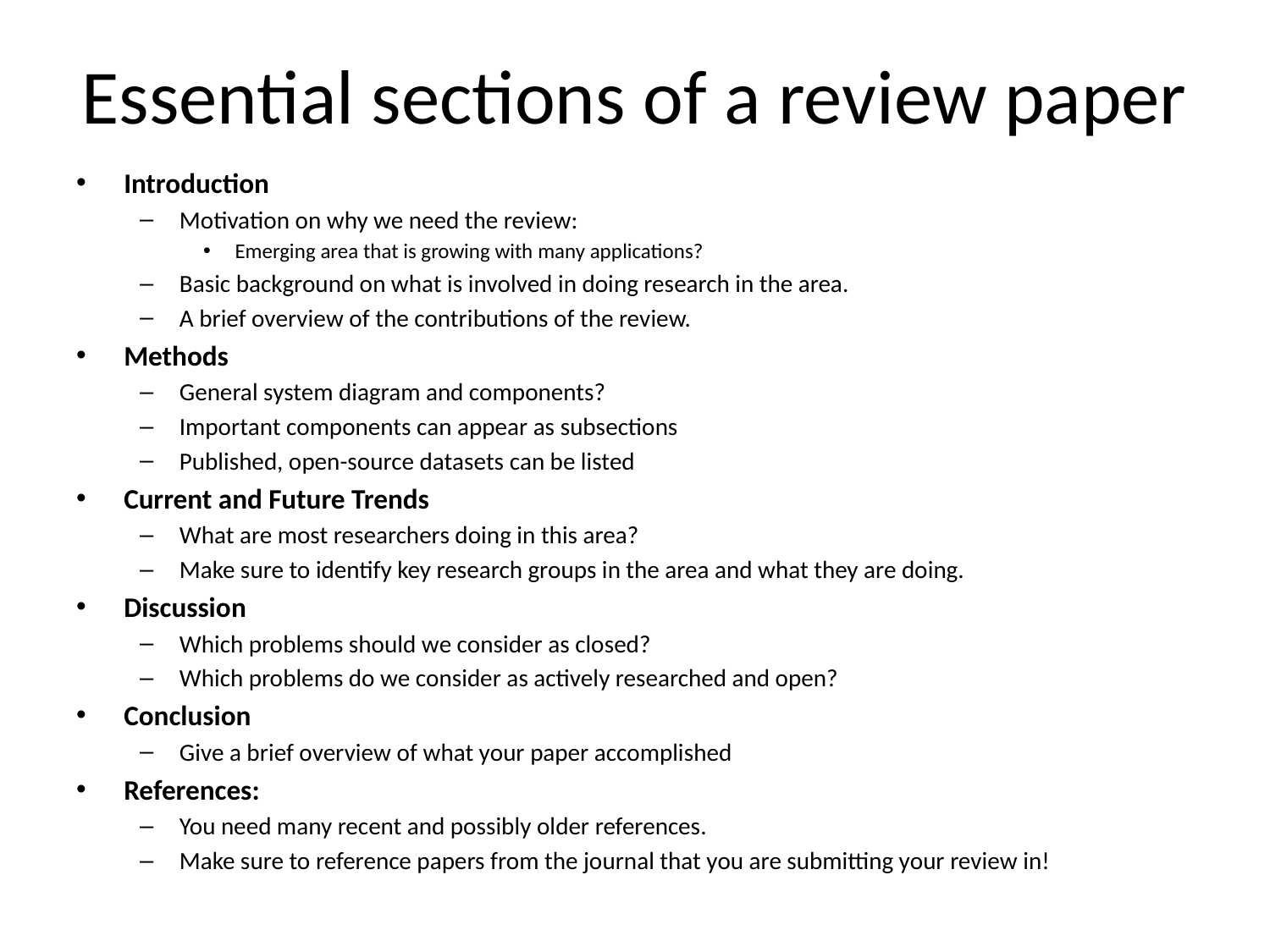

# Essential sections of a review paper
Introduction
Motivation on why we need the review:
Emerging area that is growing with many applications?
Basic background on what is involved in doing research in the area.
A brief overview of the contributions of the review.
Methods
General system diagram and components?
Important components can appear as subsections
Published, open-source datasets can be listed
Current and Future Trends
What are most researchers doing in this area?
Make sure to identify key research groups in the area and what they are doing.
Discussion
Which problems should we consider as closed?
Which problems do we consider as actively researched and open?
Conclusion
Give a brief overview of what your paper accomplished
References:
You need many recent and possibly older references.
Make sure to reference papers from the journal that you are submitting your review in!